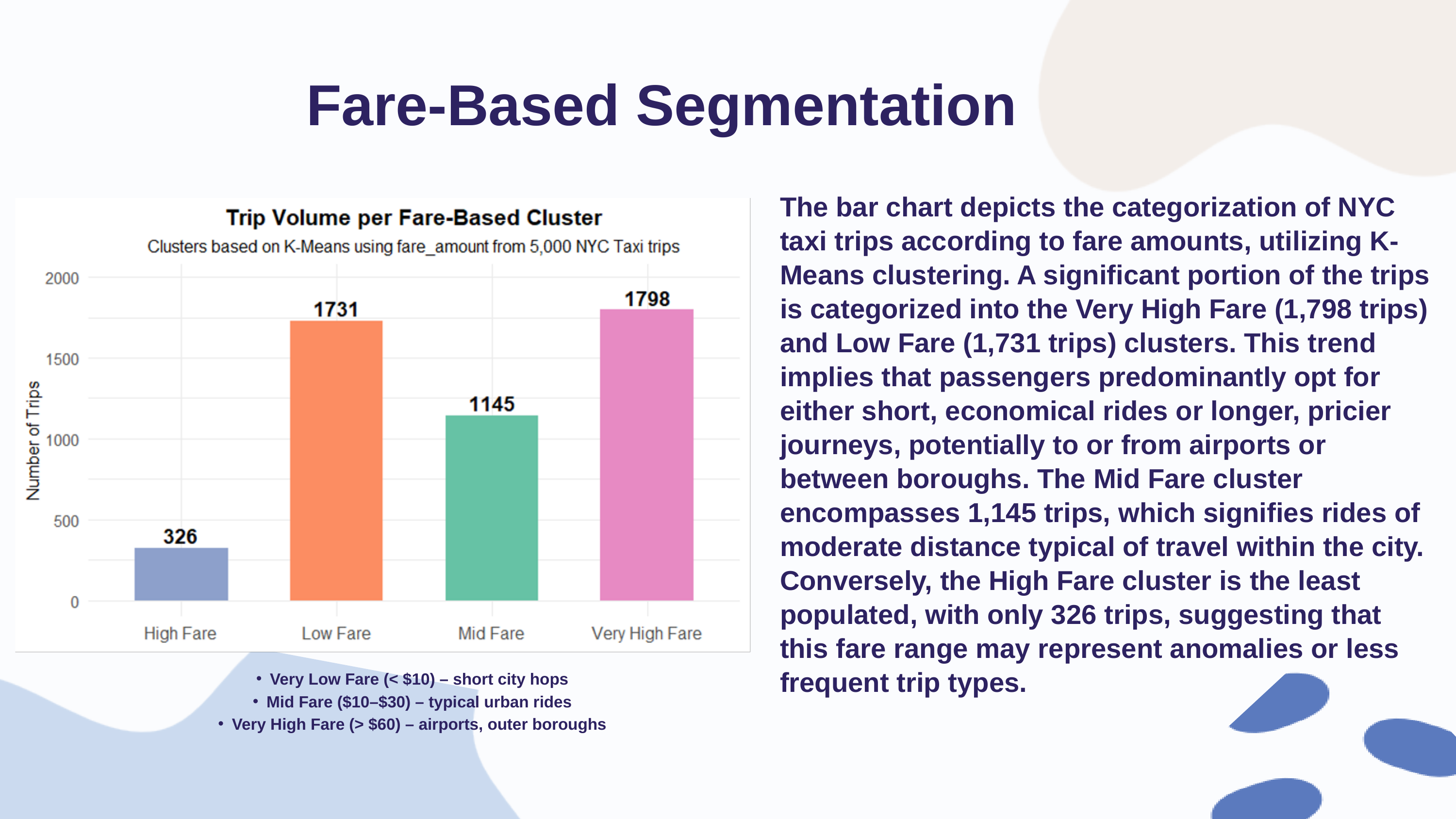

Fare-Based Segmentation
The bar chart depicts the categorization of NYC taxi trips according to fare amounts, utilizing K-Means clustering. A significant portion of the trips is categorized into the Very High Fare (1,798 trips) and Low Fare (1,731 trips) clusters. This trend implies that passengers predominantly opt for either short, economical rides or longer, pricier journeys, potentially to or from airports or between boroughs. The Mid Fare cluster encompasses 1,145 trips, which signifies rides of moderate distance typical of travel within the city. Conversely, the High Fare cluster is the least populated, with only 326 trips, suggesting that this fare range may represent anomalies or less frequent trip types.

Very Low Fare (< $10) – short city hops
Mid Fare ($10–$30) – typical urban rides
Very High Fare (> $60) – airports, outer boroughs